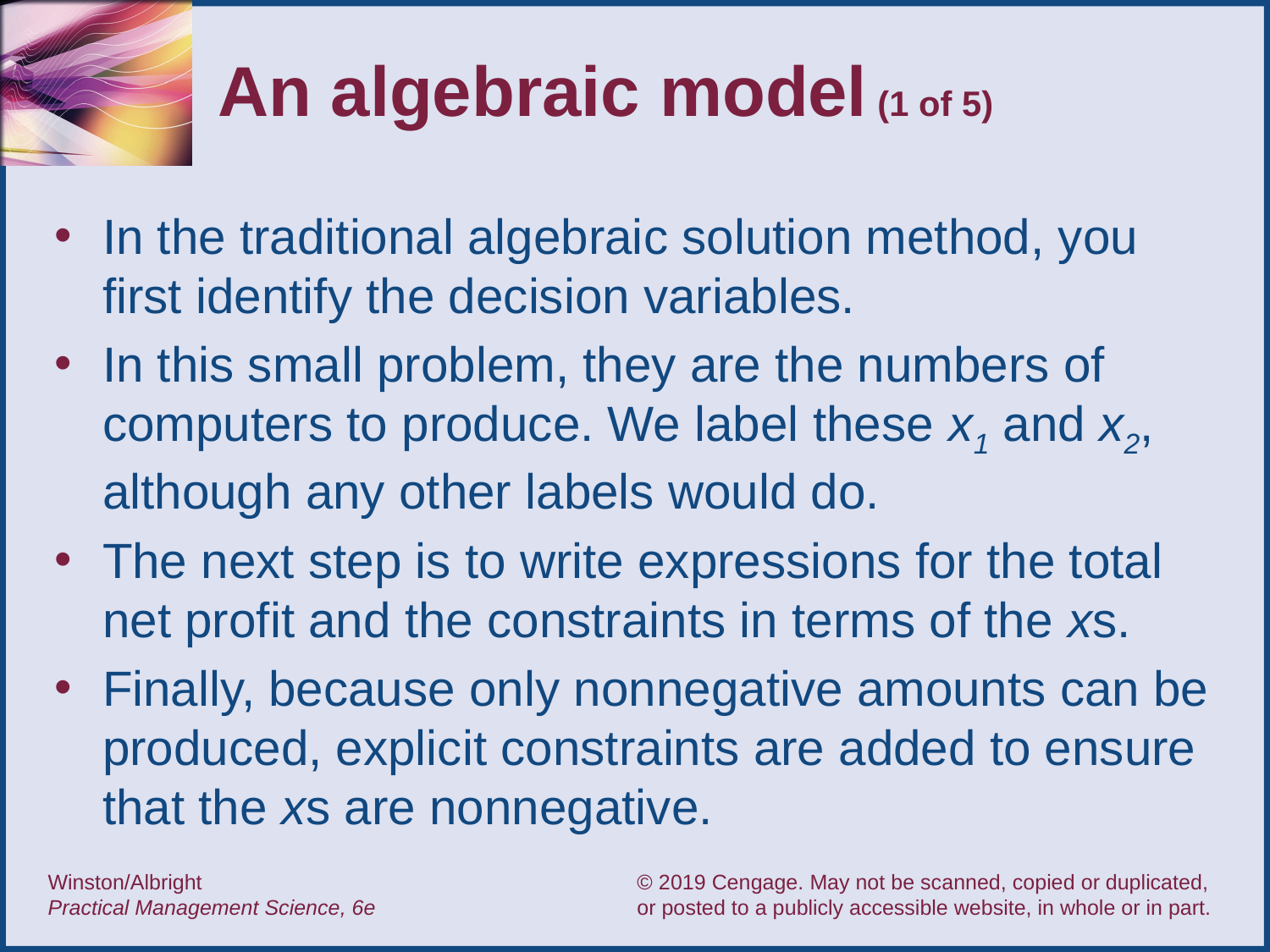

# An algebraic model (1 of 5)
In the traditional algebraic solution method, you first identify the decision variables.
In this small problem, they are the numbers of computers to produce. We label these x1 and x2, although any other labels would do.
The next step is to write expressions for the total net profit and the constraints in terms of the xs.
Finally, because only nonnegative amounts can be produced, explicit constraints are added to ensure that the xs are nonnegative.